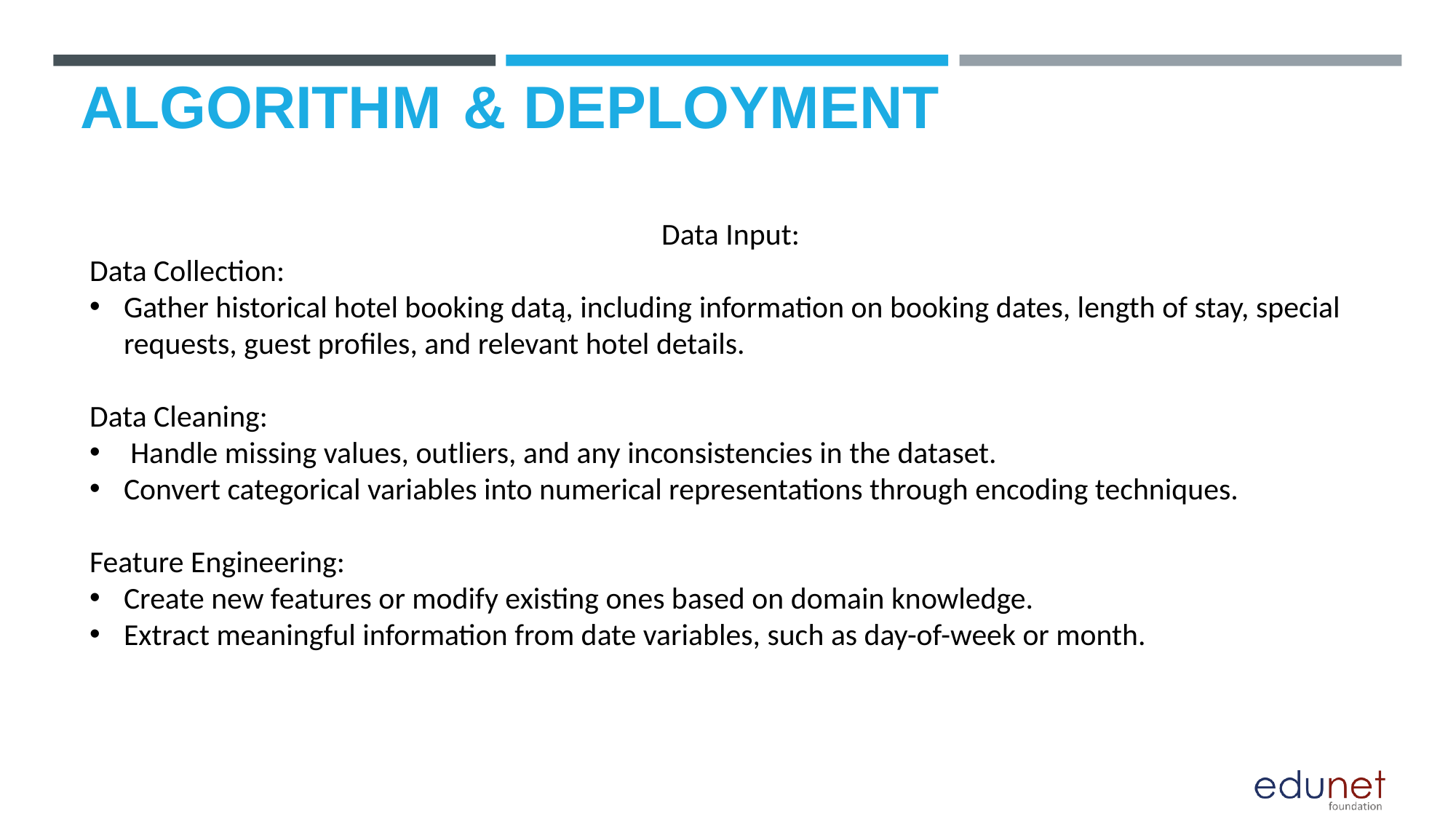

# ALGORITHM & DEPLOYMENT
Data Input:
Data Collection:
Gather historical hotel booking datą, including information on booking dates, length of stay, special requests, guest profiles, and relevant hotel details.

Data Cleaning:
 Handle missing values, outliers, and any inconsistencies in the dataset.
Convert categorical variables into numerical representations through encoding techniques.

Feature Engineering:
Create new features or modify existing ones based on domain knowledge.
Extract meaningful information from date variables, such as day-of-week or month.